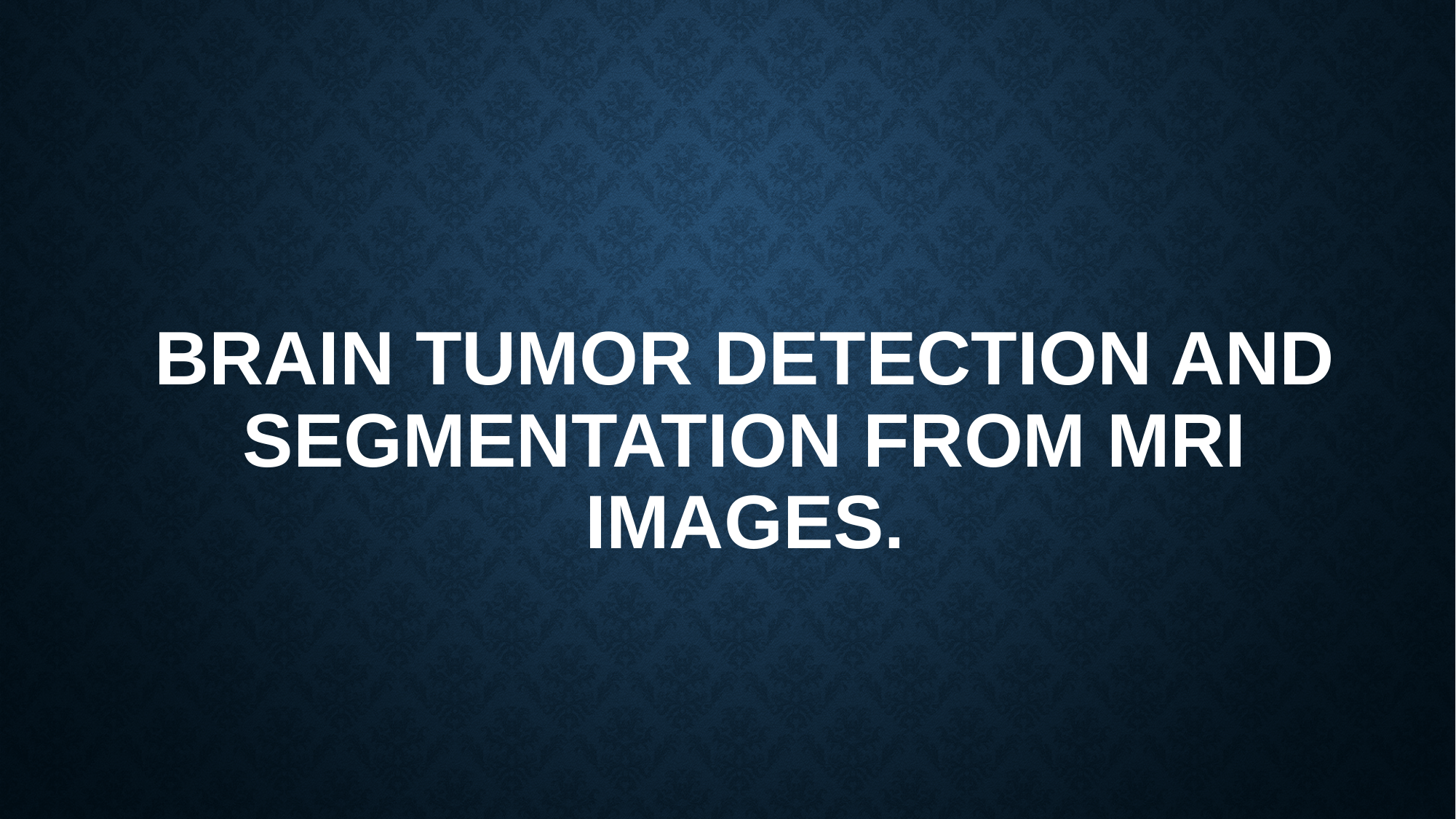

# Brain Tumor Detection and Segmentation from MRI ImageS.